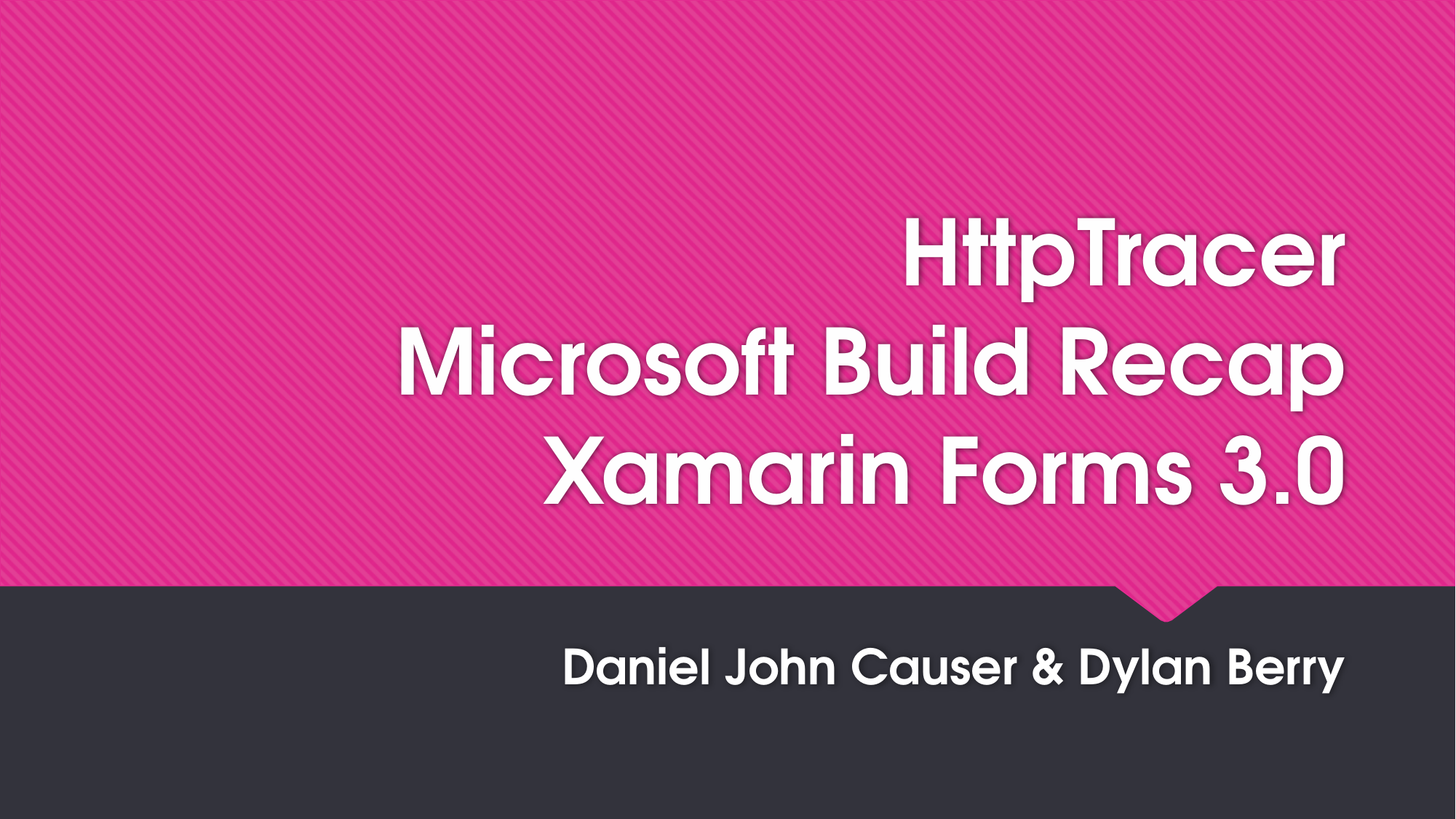

# HttpTracer Microsoft Build Recap Xamarin Forms 3.0
Daniel John Causer & Dylan Berry